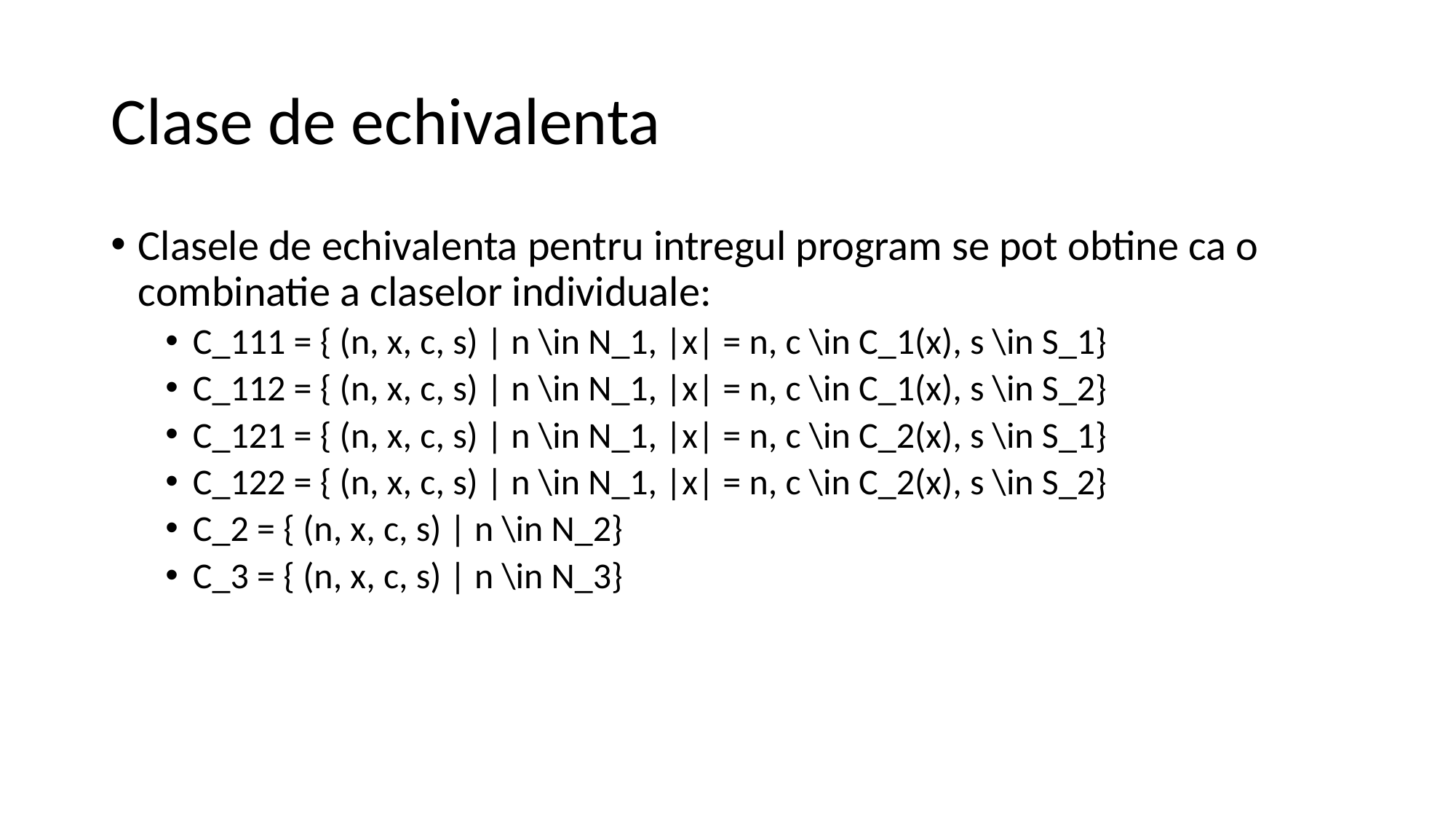

# Clase de echivalenta
Clasele de echivalenta pentru intregul program se pot obtine ca o combinatie a claselor individuale:
C_111 = { (n, x, c, s) | n \in N_1, |x| = n, c \in C_1(x), s \in S_1}
C_112 = { (n, x, c, s) | n \in N_1, |x| = n, c \in C_1(x), s \in S_2}
C_121 = { (n, x, c, s) | n \in N_1, |x| = n, c \in C_2(x), s \in S_1}
C_122 = { (n, x, c, s) | n \in N_1, |x| = n, c \in C_2(x), s \in S_2}
C_2 = { (n, x, c, s) | n \in N_2}
C_3 = { (n, x, c, s) | n \in N_3}